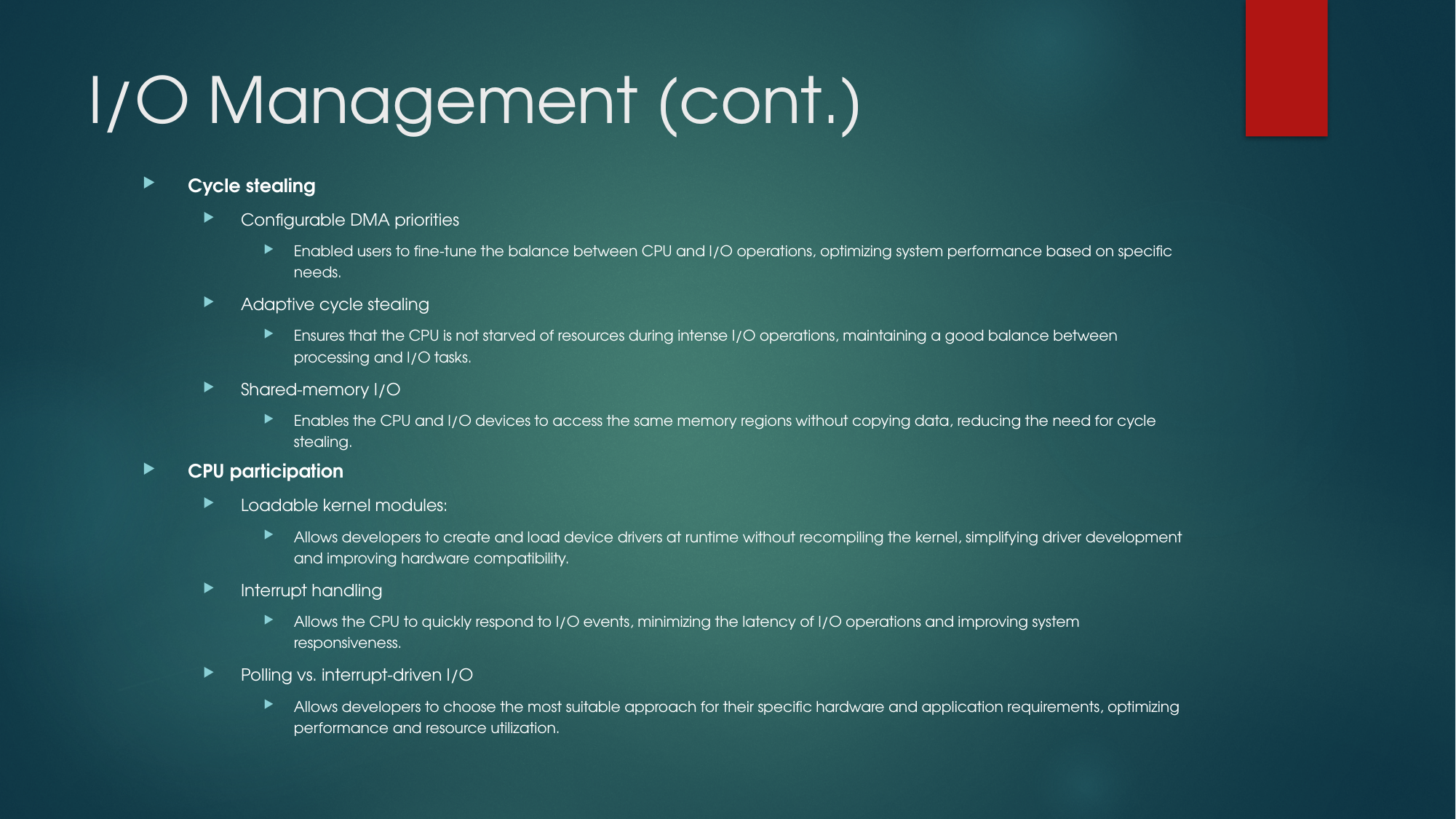

# I/O Management (cont.)
Cycle stealing
Configurable DMA priorities
Enabled users to fine-tune the balance between CPU and I/O operations, optimizing system performance based on specific needs.
Adaptive cycle stealing
Ensures that the CPU is not starved of resources during intense I/O operations, maintaining a good balance between processing and I/O tasks.
Shared-memory I/O
Enables the CPU and I/O devices to access the same memory regions without copying data, reducing the need for cycle stealing.
CPU participation
Loadable kernel modules:
Allows developers to create and load device drivers at runtime without recompiling the kernel, simplifying driver development and improving hardware compatibility.
Interrupt handling
Allows the CPU to quickly respond to I/O events, minimizing the latency of I/O operations and improving system responsiveness.
Polling vs. interrupt-driven I/O
Allows developers to choose the most suitable approach for their specific hardware and application requirements, optimizing performance and resource utilization.